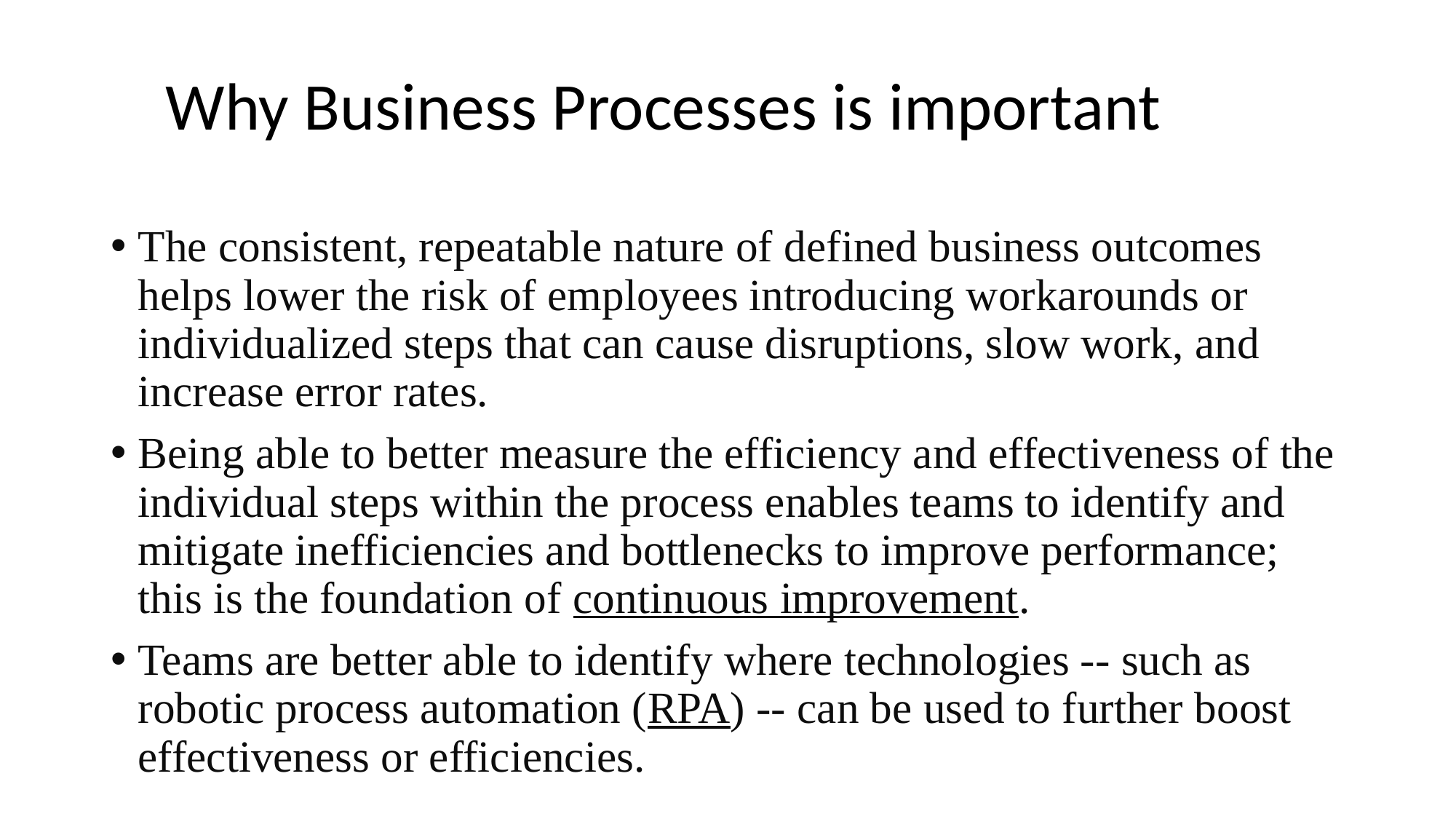

# Why Business Processes is important
The consistent, repeatable nature of defined business outcomes helps lower the risk of employees introducing workarounds or individualized steps that can cause disruptions, slow work, and increase error rates.
Being able to better measure the efficiency and effectiveness of the individual steps within the process enables teams to identify and mitigate inefficiencies and bottlenecks to improve performance; this is the foundation of continuous improvement.
Teams are better able to identify where technologies -- such as robotic process automation (RPA) -- can be used to further boost effectiveness or efficiencies.